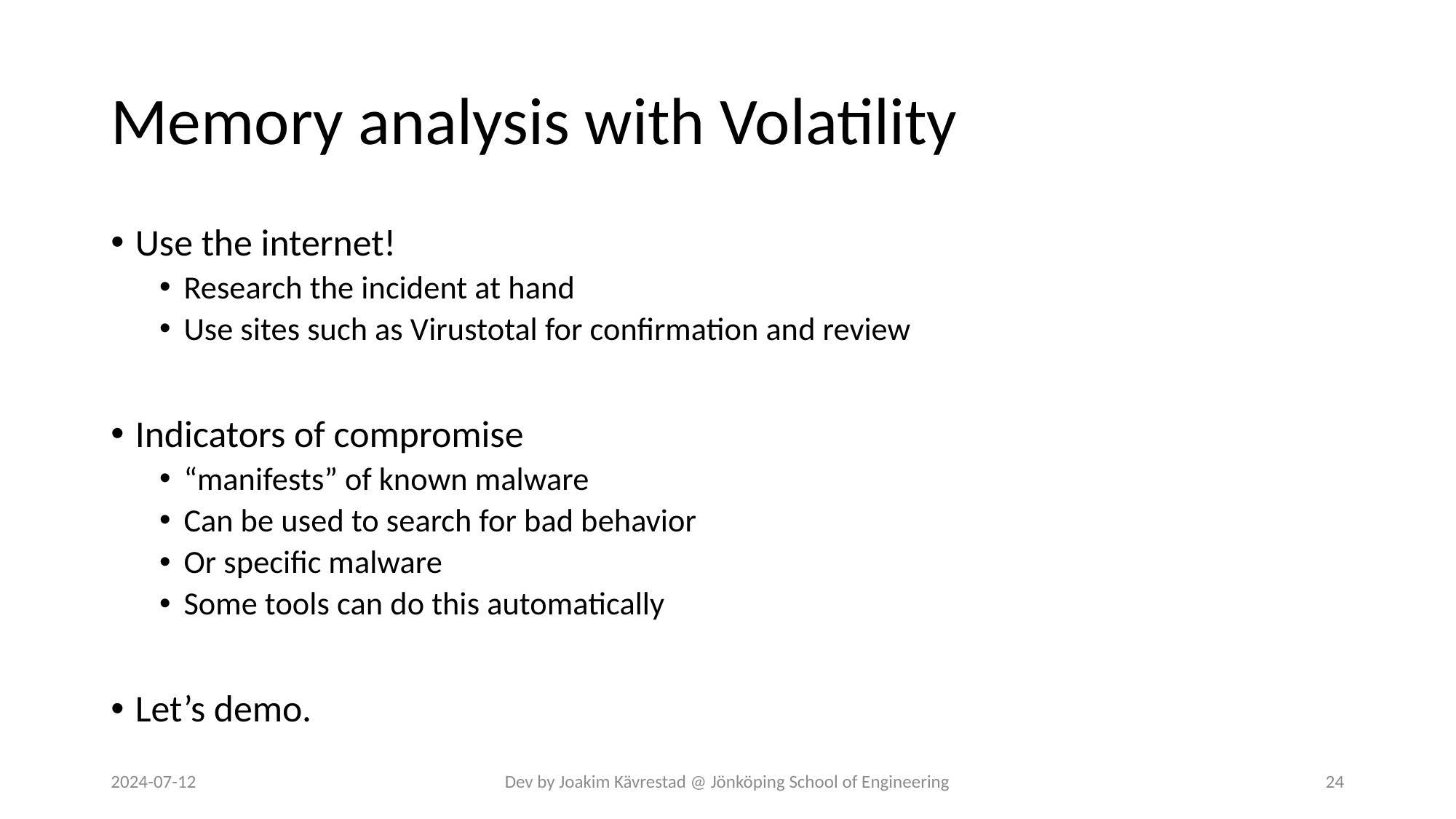

# Memory analysis with Volatility
Use the internet!
Research the incident at hand
Use sites such as Virustotal for confirmation and review

Indicators of compromise
“manifests” of known malware
Can be used to search for bad behavior
Or specific malware
Some tools can do this automatically

Let’s demo.

2024-07-12
Dev by Joakim Kävrestad @ Jönköping School of Engineering
24